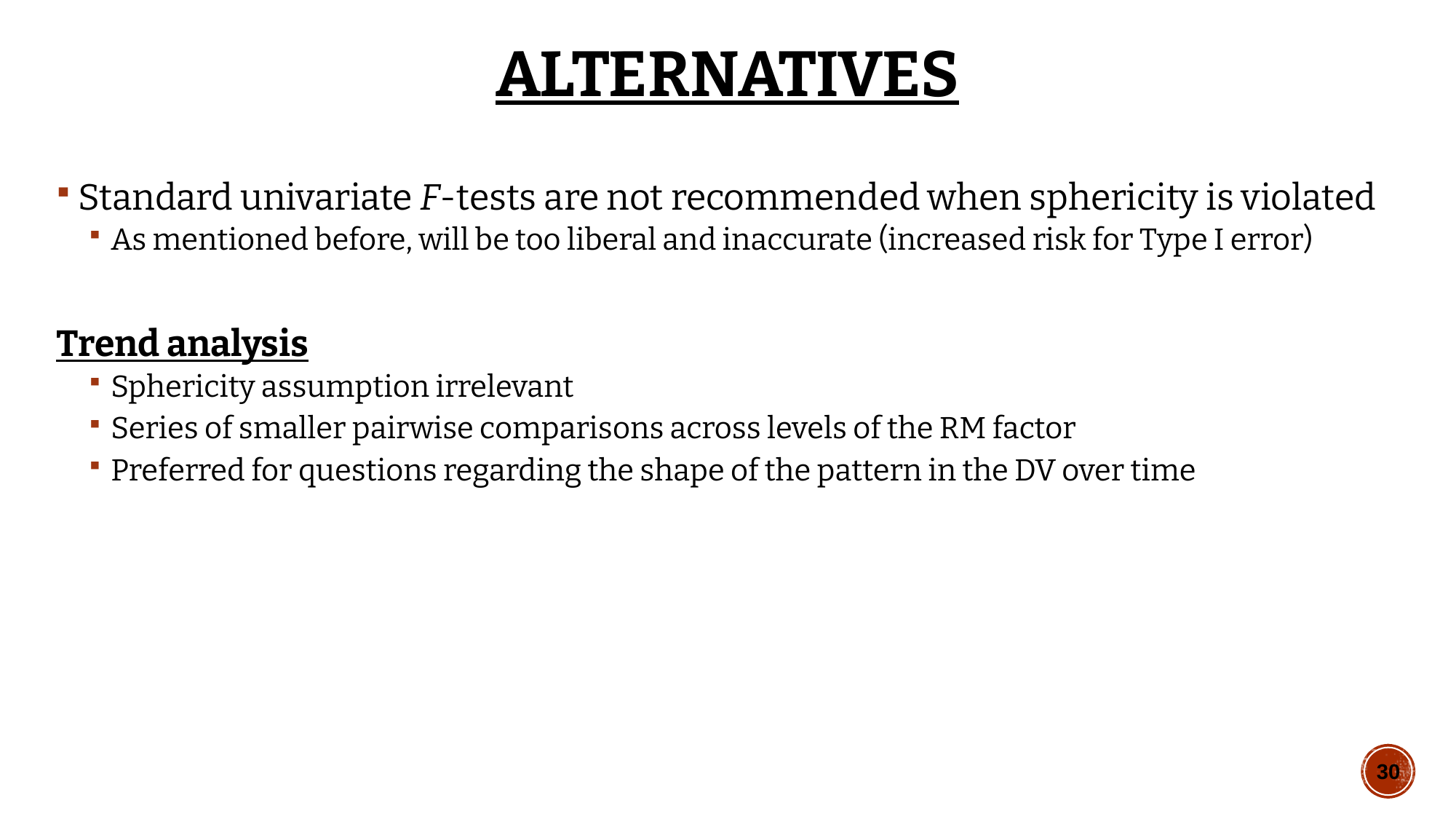

# Alternatives
Standard univariate F-tests are not recommended when sphericity is violated
As mentioned before, will be too liberal and inaccurate (increased risk for Type I error)

Trend analysis
Sphericity assumption irrelevant
Series of smaller pairwise comparisons across levels of the RM factor
Preferred for questions regarding the shape of the pattern in the DV over time

30